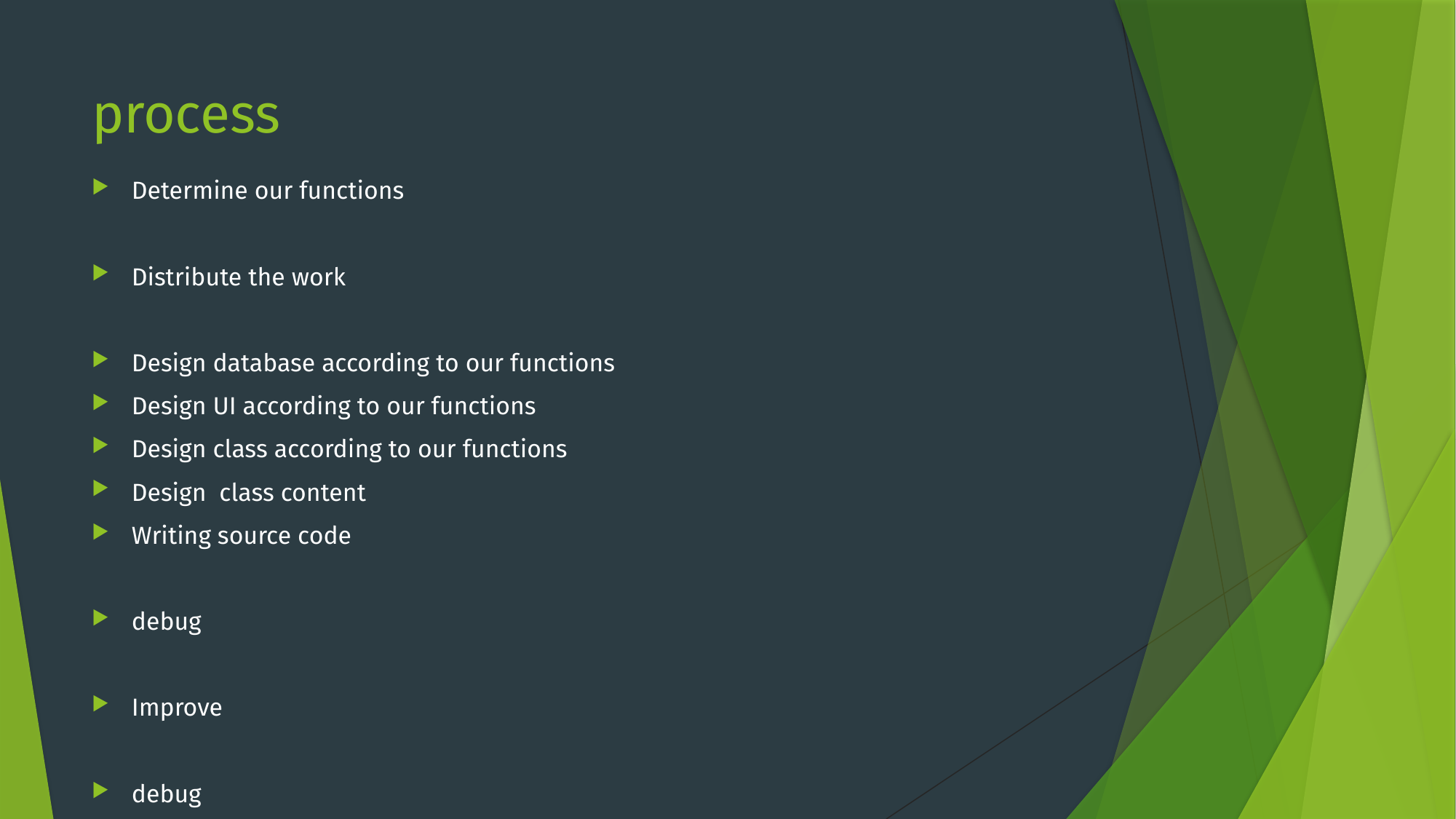

# process
Determine our functions

Distribute the work

Design database according to our functions
Design UI according to our functions
Design class according to our functions
Design  class content
Writing source code

debug

Improve

debug